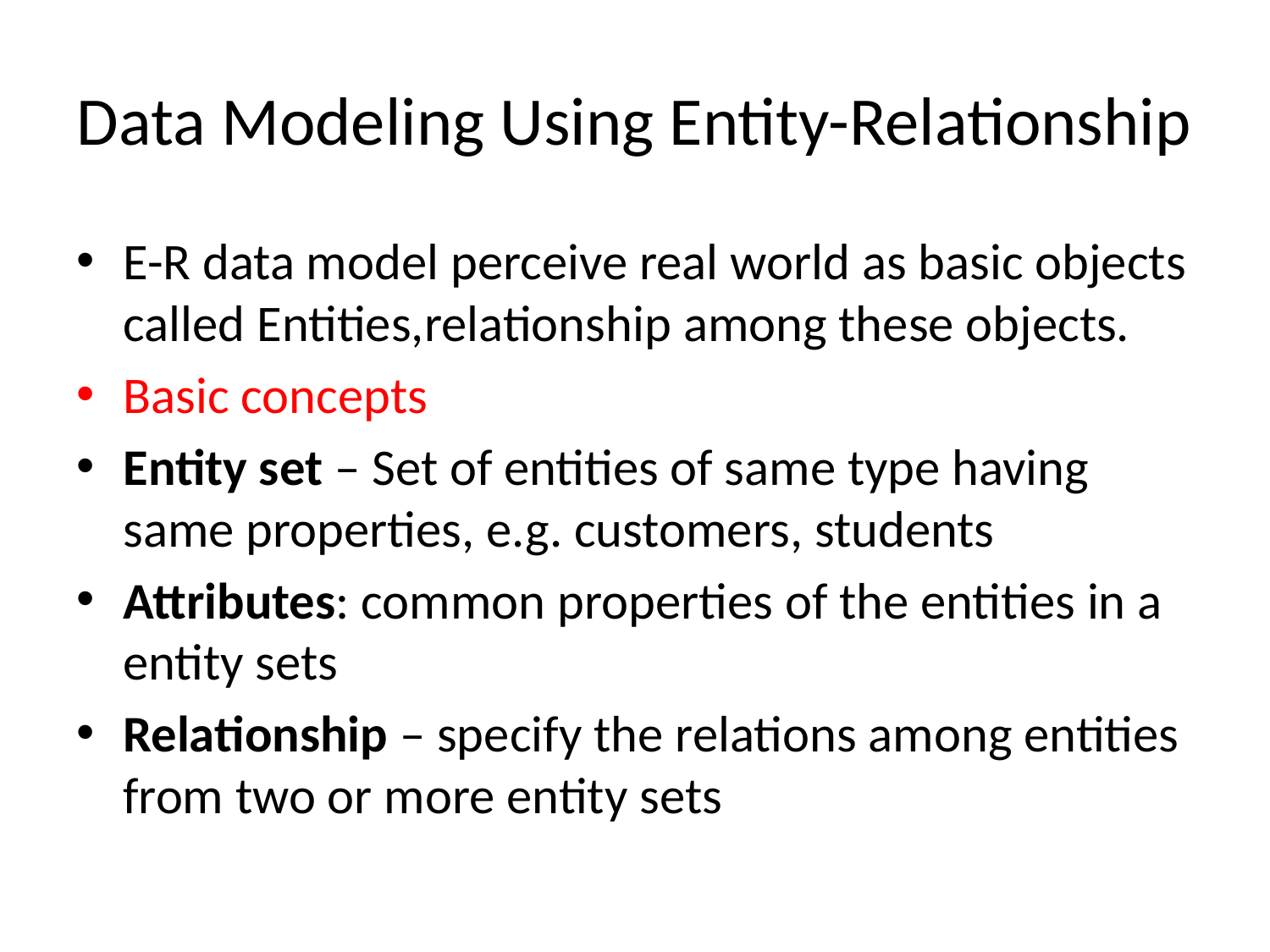

# Data Modeling Using Entity-Relationship
E-R data model perceive real world as basic objects called Entities,relationship among these objects.
Basic concepts
Entity set – Set of entities of same type having same properties, e.g. customers, students
Attributes: common properties of the entities in a entity sets
Relationship – specify the relations among entities from two or more entity sets